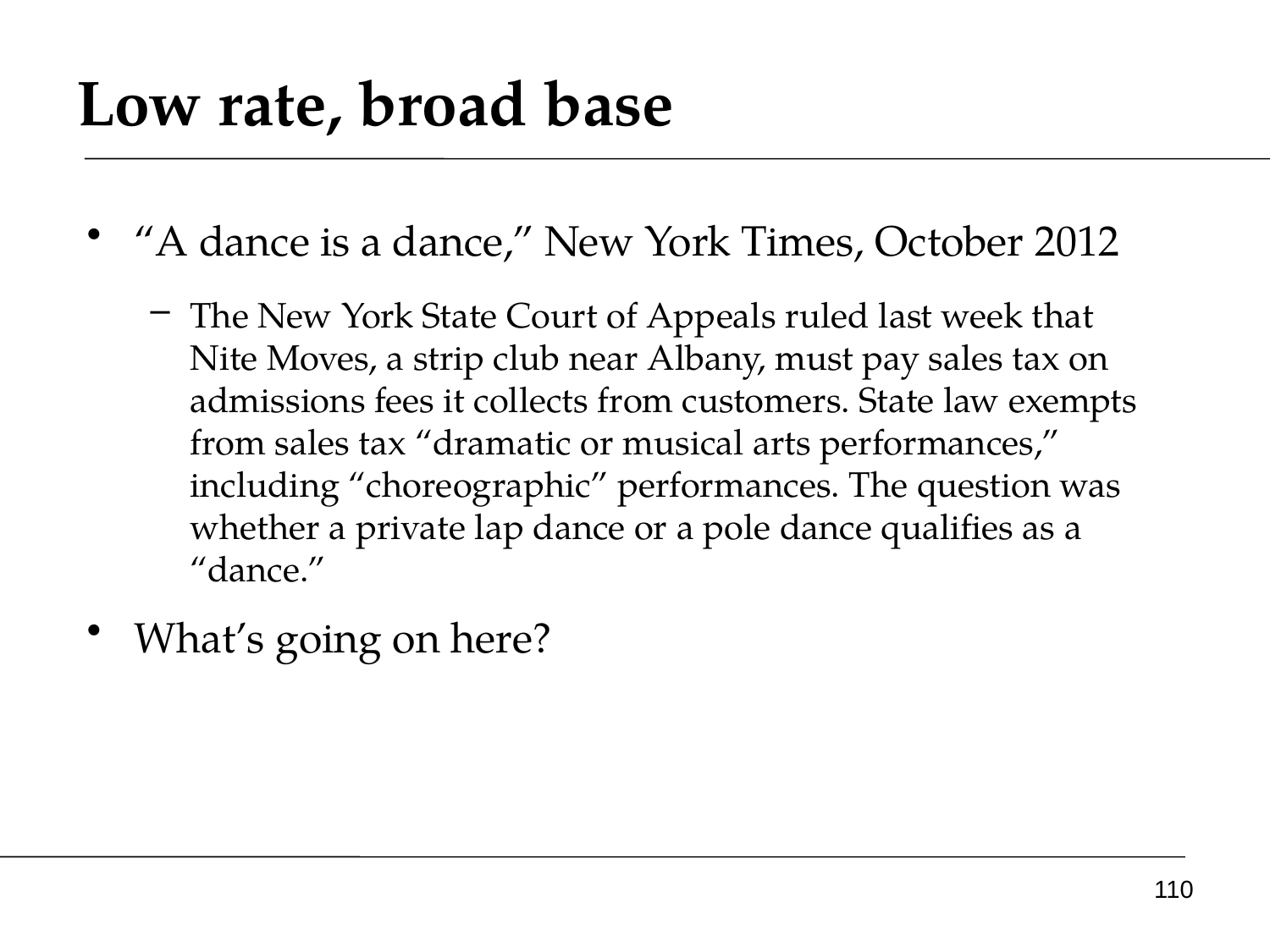

# Low rate, broad base
“A dance is a dance,” New York Times, October 2012
The New York State Court of Appeals ruled last week that Nite Moves, a strip club near Albany, must pay sales tax on admissions fees it collects from customers. State law exempts from sales tax “dramatic or musical arts performances,” including “choreographic” performances. The question was whether a private lap dance or a pole dance qualifies as a “dance.”
What’s going on here?
110